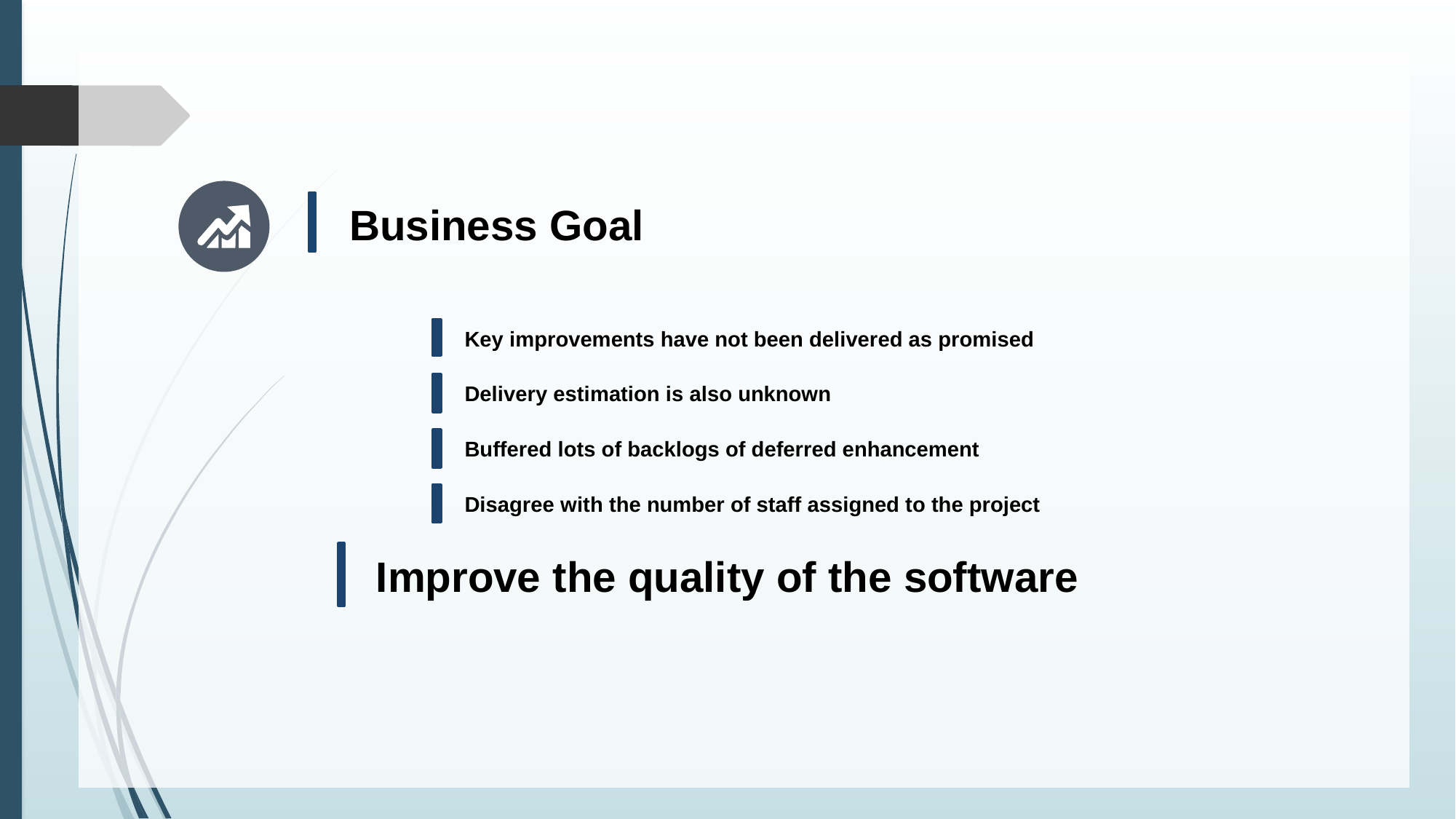

Business Goal

Key improvements have not been delivered as promised

Delivery estimation is also unknown

Buffered lots of backlogs of deferred enhancement

Disagree with the number of staff assigned to the project

Improve the quality of the software